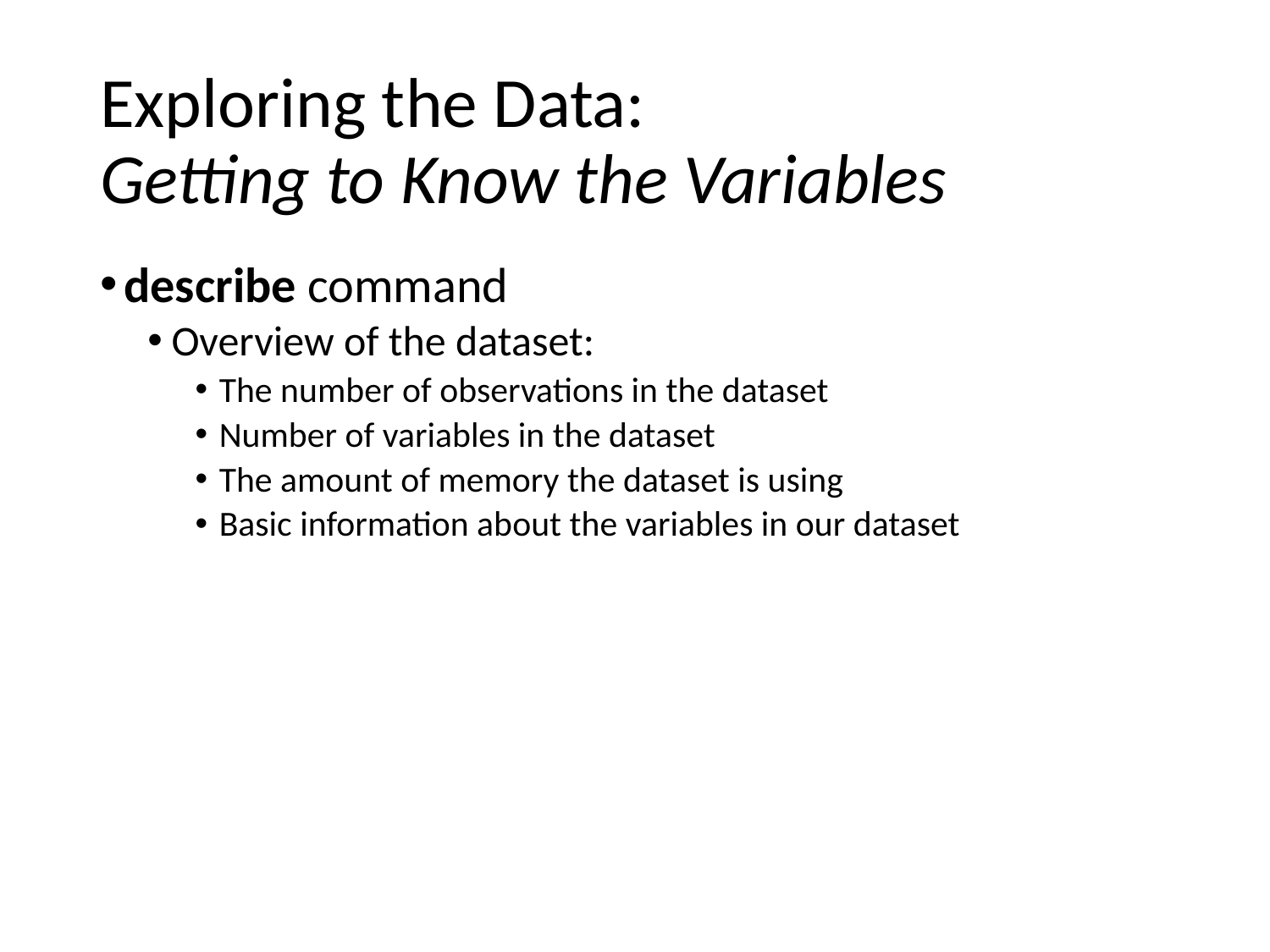

# Exploring the Data: Getting to Know the Variables
describe command
Overview of the dataset:
The number of observations in the dataset
Number of variables in the dataset
The amount of memory the dataset is using
Basic information about the variables in our dataset